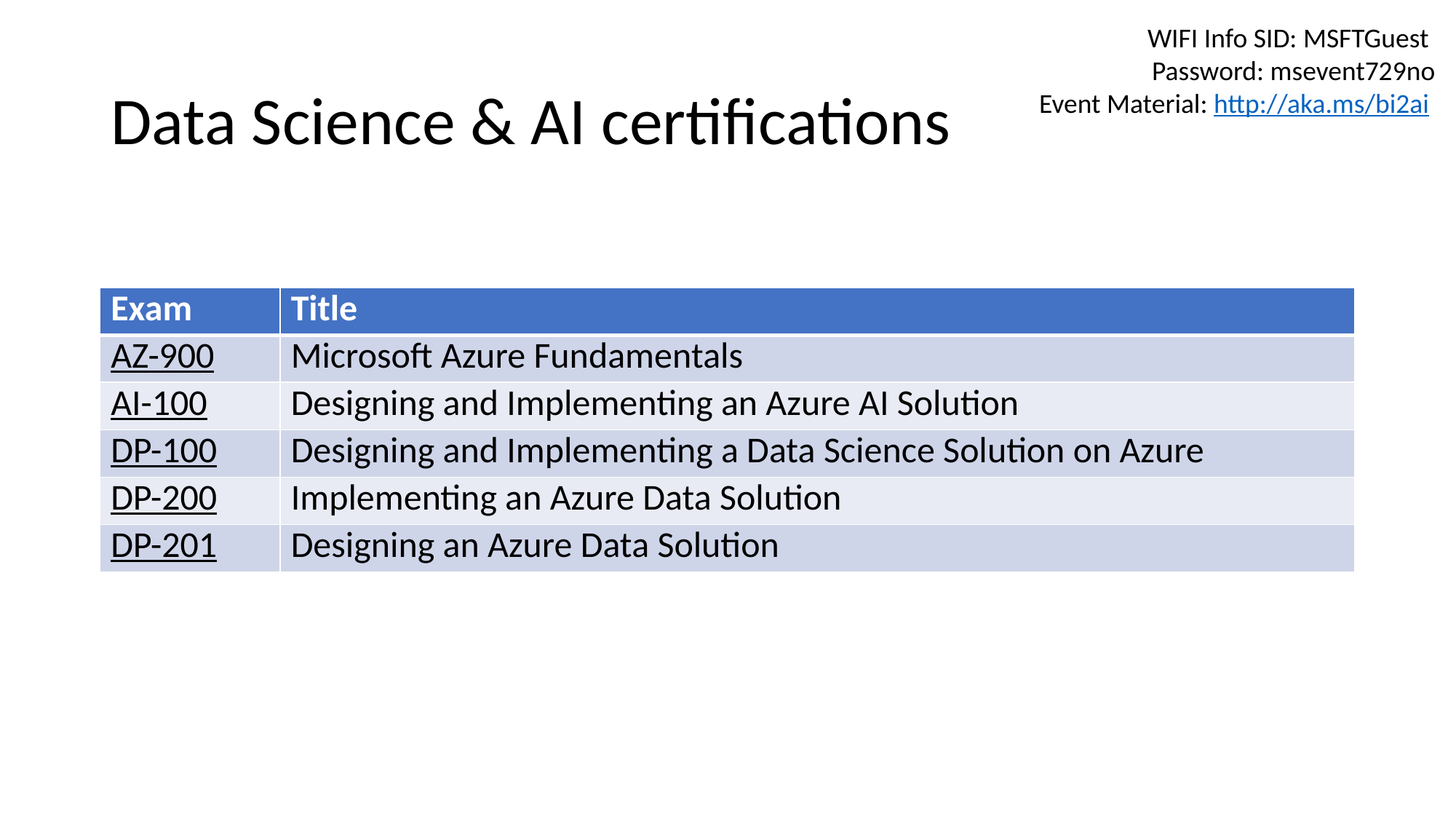

# Data Science & AI certifications
| Exam | Title |
| --- | --- |
| AZ-900 | Microsoft Azure Fundamentals |
| AI-100 | Designing and Implementing an Azure AI Solution |
| DP-100 | Designing and Implementing a Data Science Solution on Azure |
| DP-200 | Implementing an Azure Data Solution |
| DP-201 | Designing an Azure Data Solution |